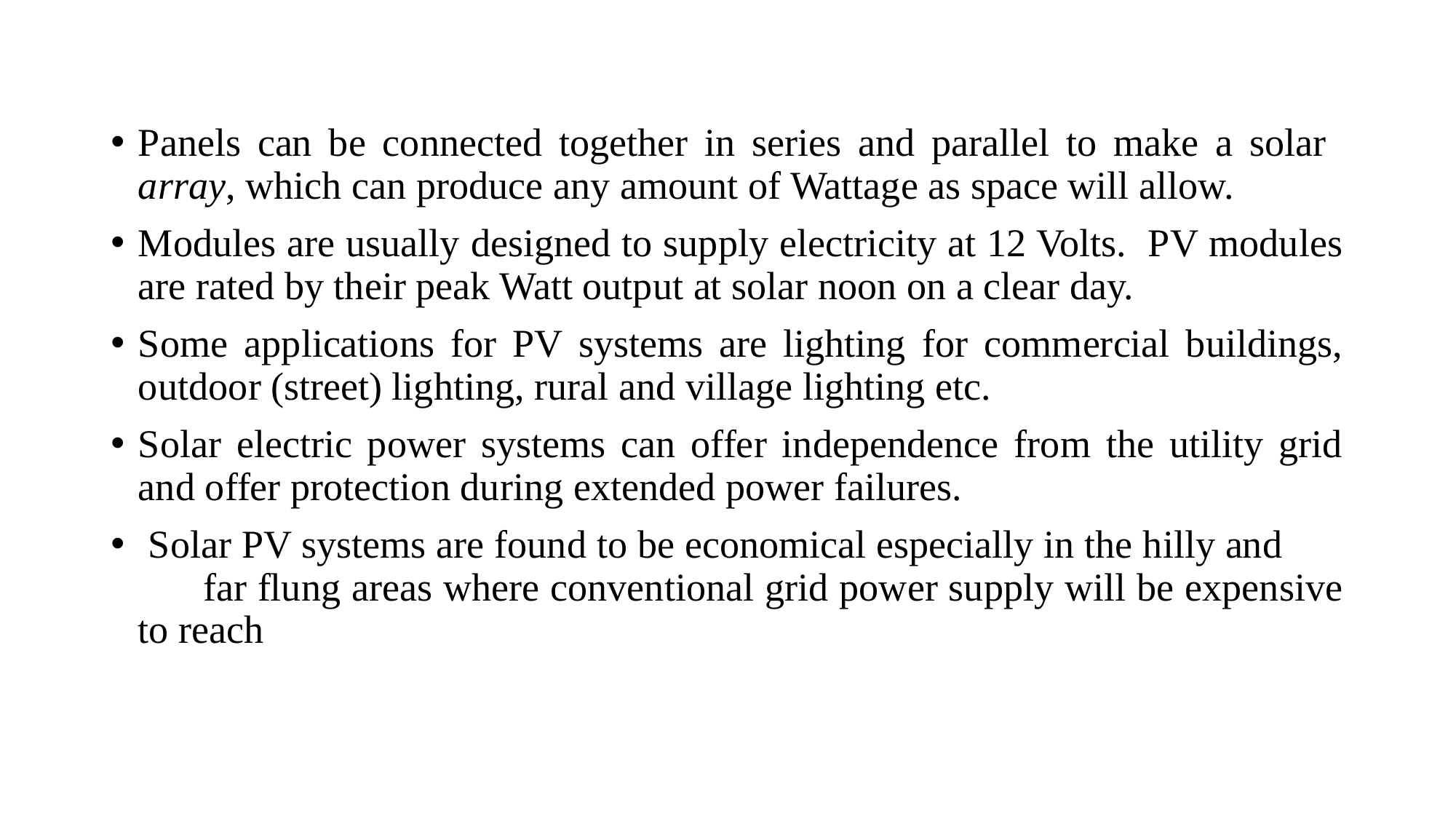

#
Panels can be connected together in series and parallel to make a solar  array, which can produce any amount of Wattage as space will allow.
Modules are usually designed to supply electricity at 12 Volts.  PV modules are rated by their peak Watt output at solar noon on a clear day.
Some applications for PV systems are lighting for commercial buildings, outdoor (street) lighting, rural and village lighting etc.
Solar electric power systems can offer independence from the utility grid and offer protection during extended power failures.
 Solar PV systems are found to be economical especially in the hilly and             far flung areas where conventional grid power supply will be expensive to reach